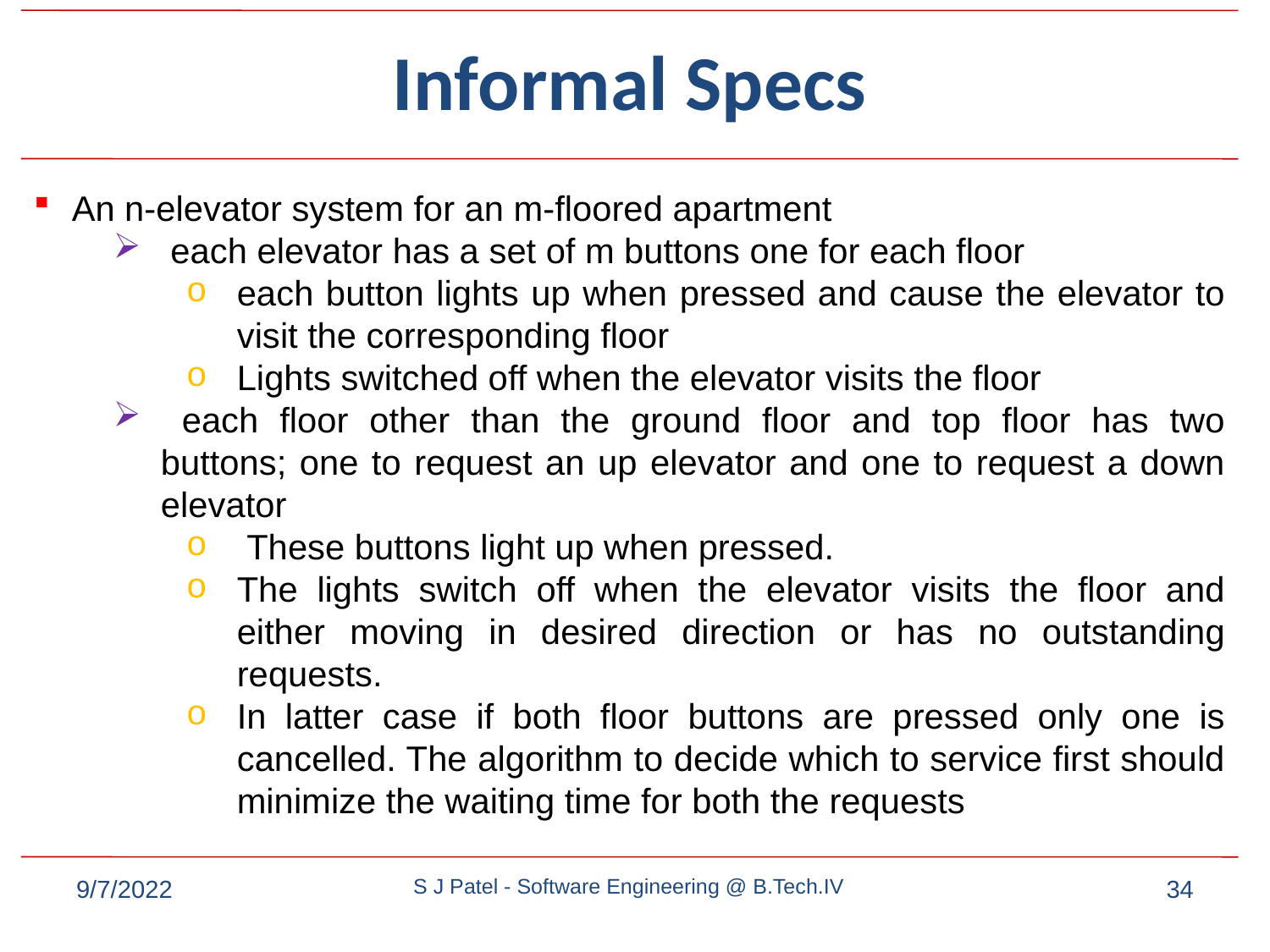

# Informal Specs
An n-elevator system for an m-floored apartment
 each elevator has a set of m buttons one for each floor
each button lights up when pressed and cause the elevator to visit the corresponding floor
Lights switched off when the elevator visits the floor
 each floor other than the ground floor and top floor has two buttons; one to request an up elevator and one to request a down elevator
 These buttons light up when pressed.
The lights switch off when the elevator visits the floor and either moving in desired direction or has no outstanding requests.
In latter case if both floor buttons are pressed only one is cancelled. The algorithm to decide which to service first should minimize the waiting time for both the requests
9/7/2022
S J Patel - Software Engineering @ B.Tech.IV
34